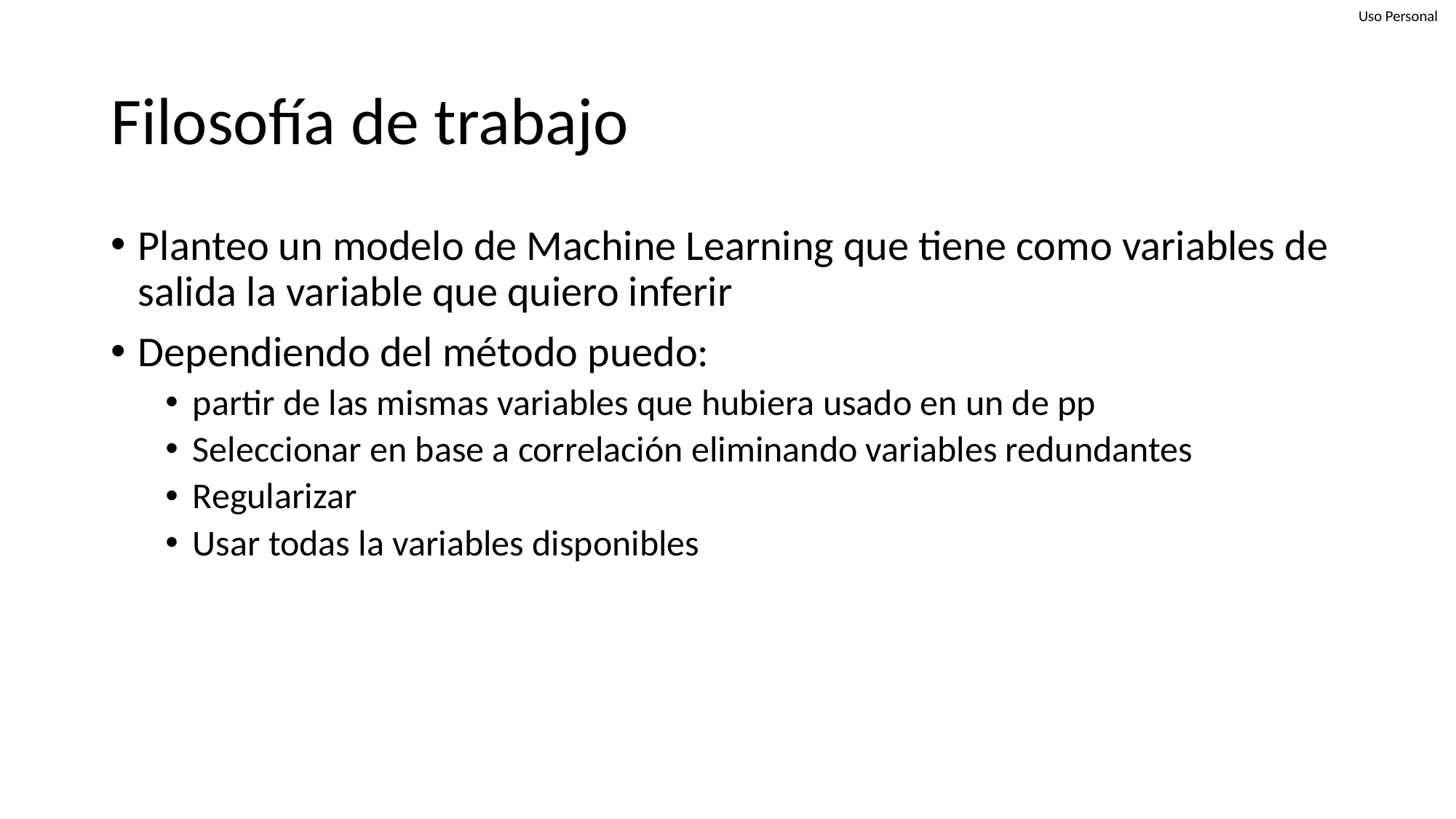

# Filosofía de trabajo
Planteo un modelo de Machine Learning que tiene como variables de salida la variable que quiero inferir
Dependiendo del método puedo:
partir de las mismas variables que hubiera usado en un de pp
Seleccionar en base a correlación eliminando variables redundantes
Regularizar
Usar todas la variables disponibles